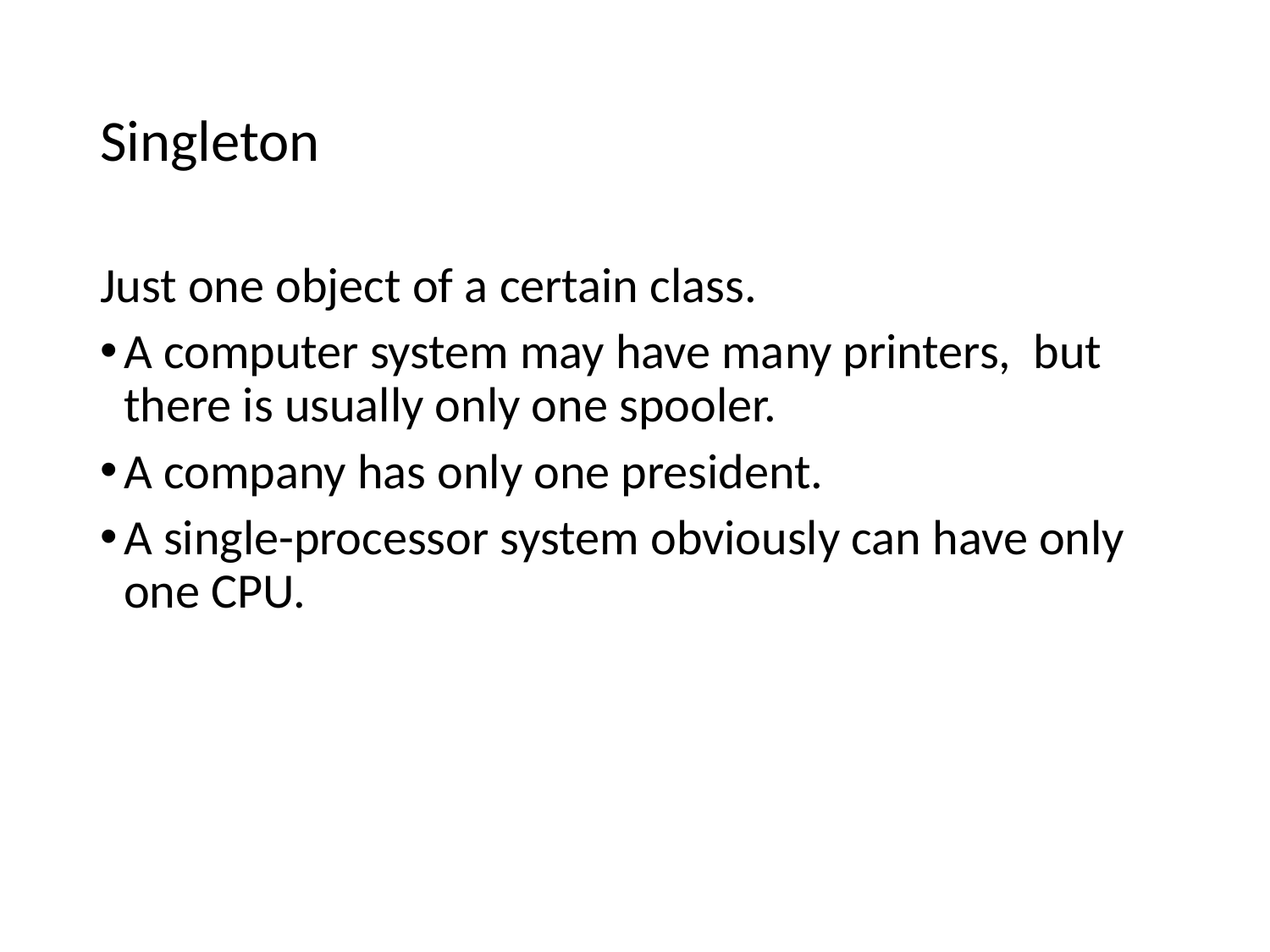

# Singleton
Just one object of a certain class.
A computer system may have many printers,  but there is usually only one spooler.
A company has only one president.
A single-processor system obviously can have only one CPU.